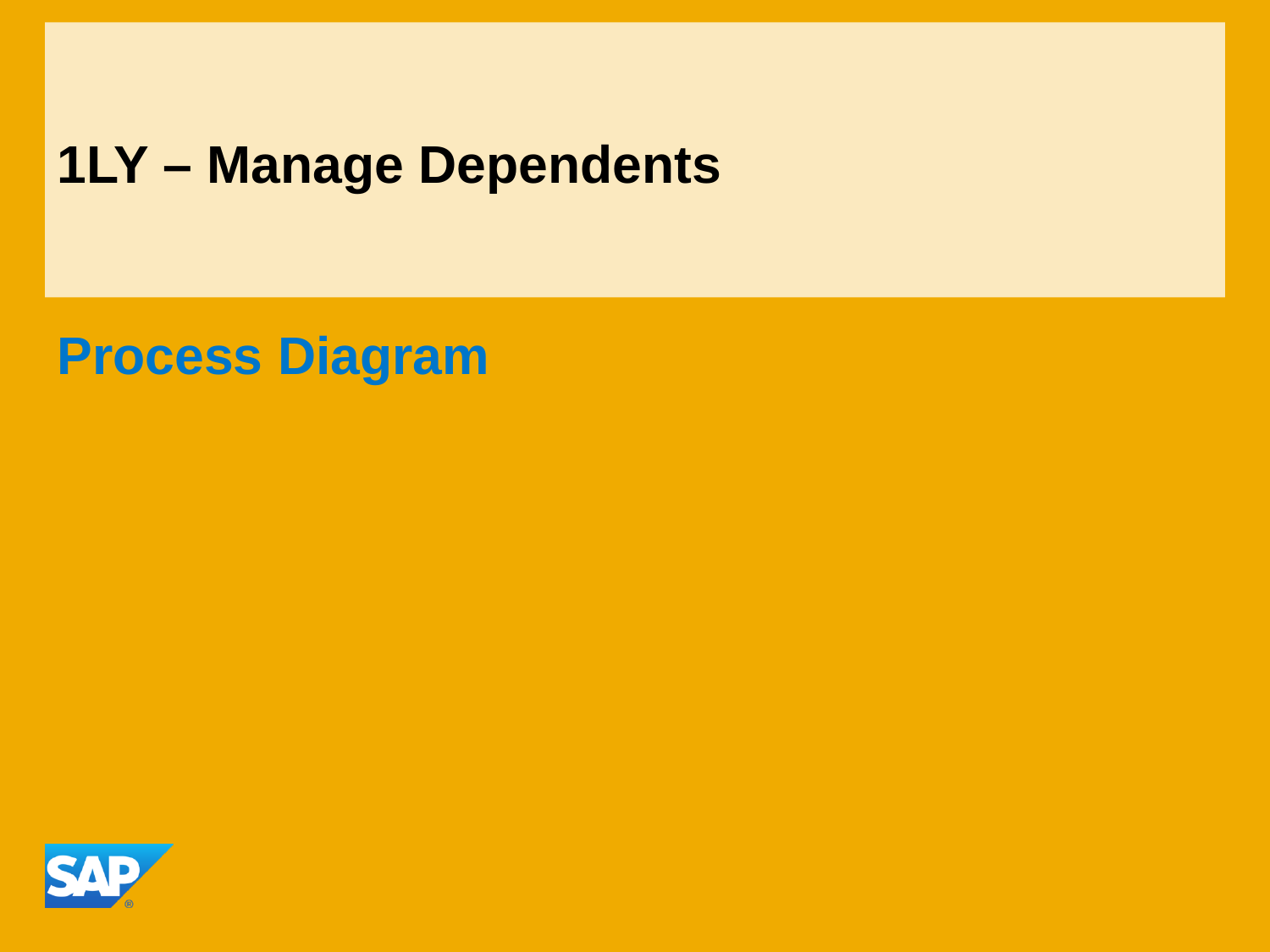

# 1LY – Manage Dependents
Process Diagram